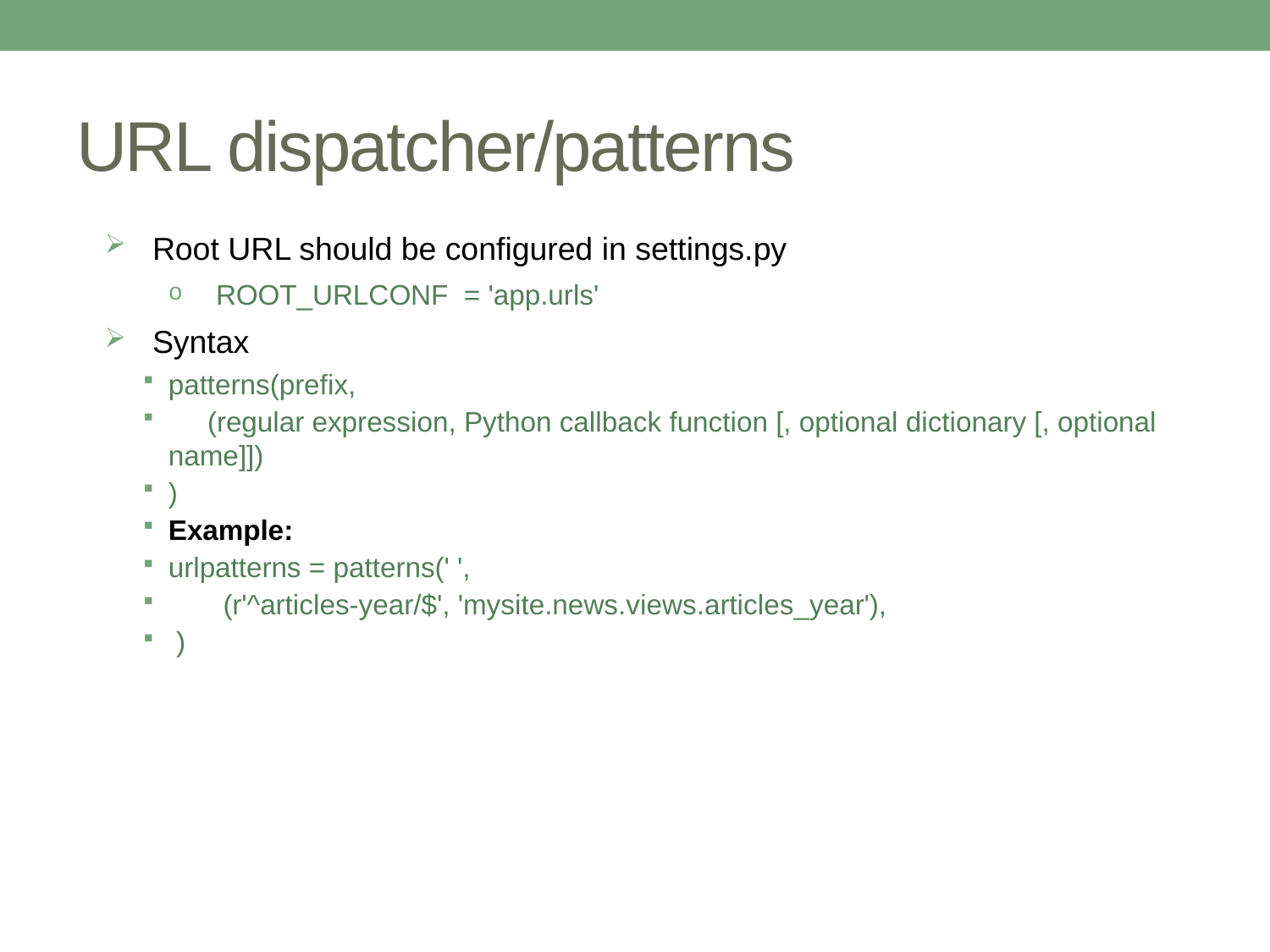

# URL dispatcher/patterns
Root URL should be configured in settings.py
ROOT_URLCONF  = 'app.urls'
Syntax
patterns(prefix,
     (regular expression, Python callback function [, optional dictionary [, optional name]])
)
Example:
urlpatterns = patterns(' ',
       (r'^articles-year/$', 'mysite.news.views.articles_year'),
 )